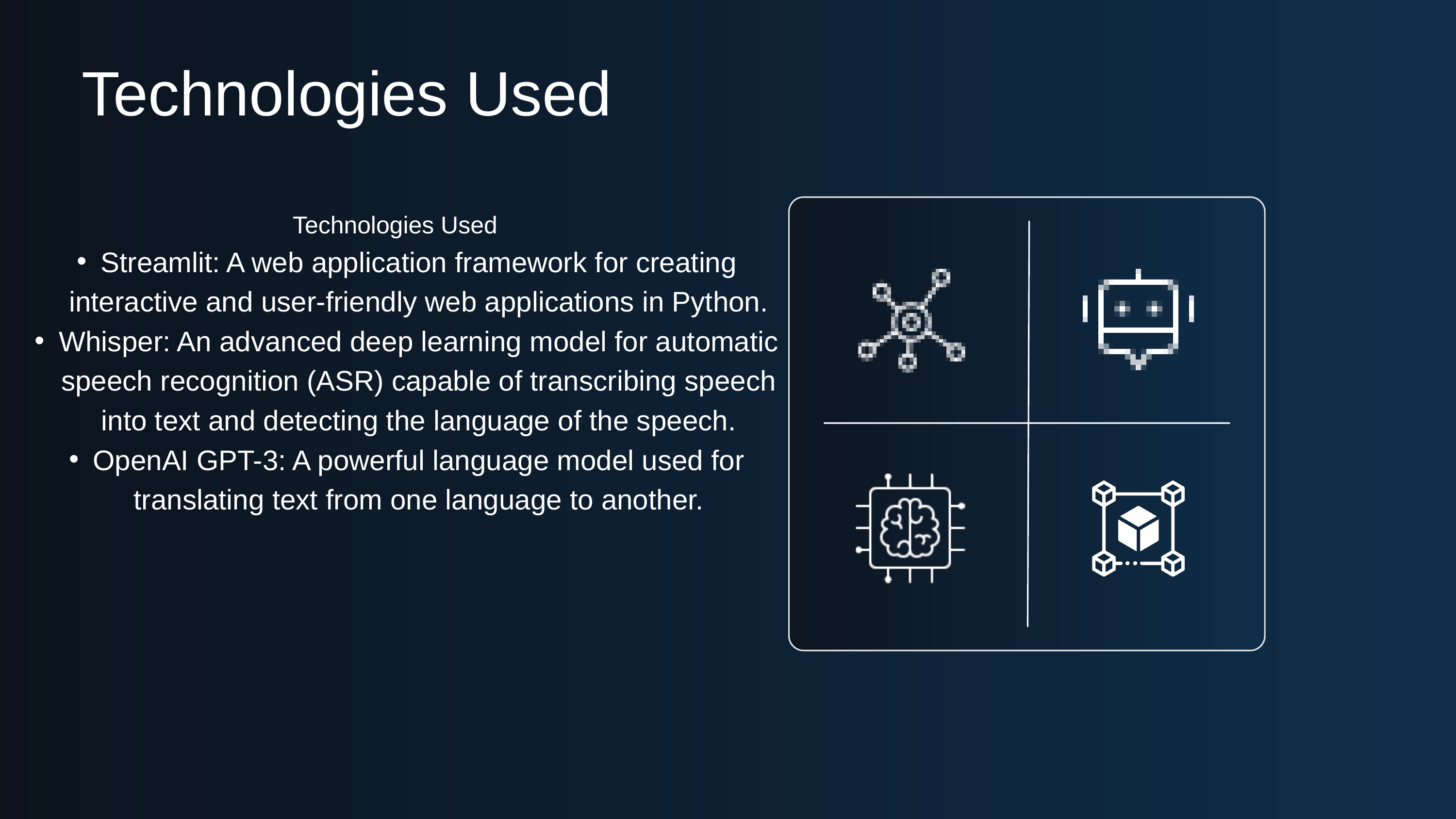

Technologies Used

Technologies Used
Streamlit: A web application framework for creating interactive and user-friendly web applications in Python.
Whisper: An advanced deep learning model for automatic speech recognition (ASR) capable of transcribing speech into text and detecting the language of the speech.
OpenAI GPT-3: A powerful language model used for translating text from one language to another.